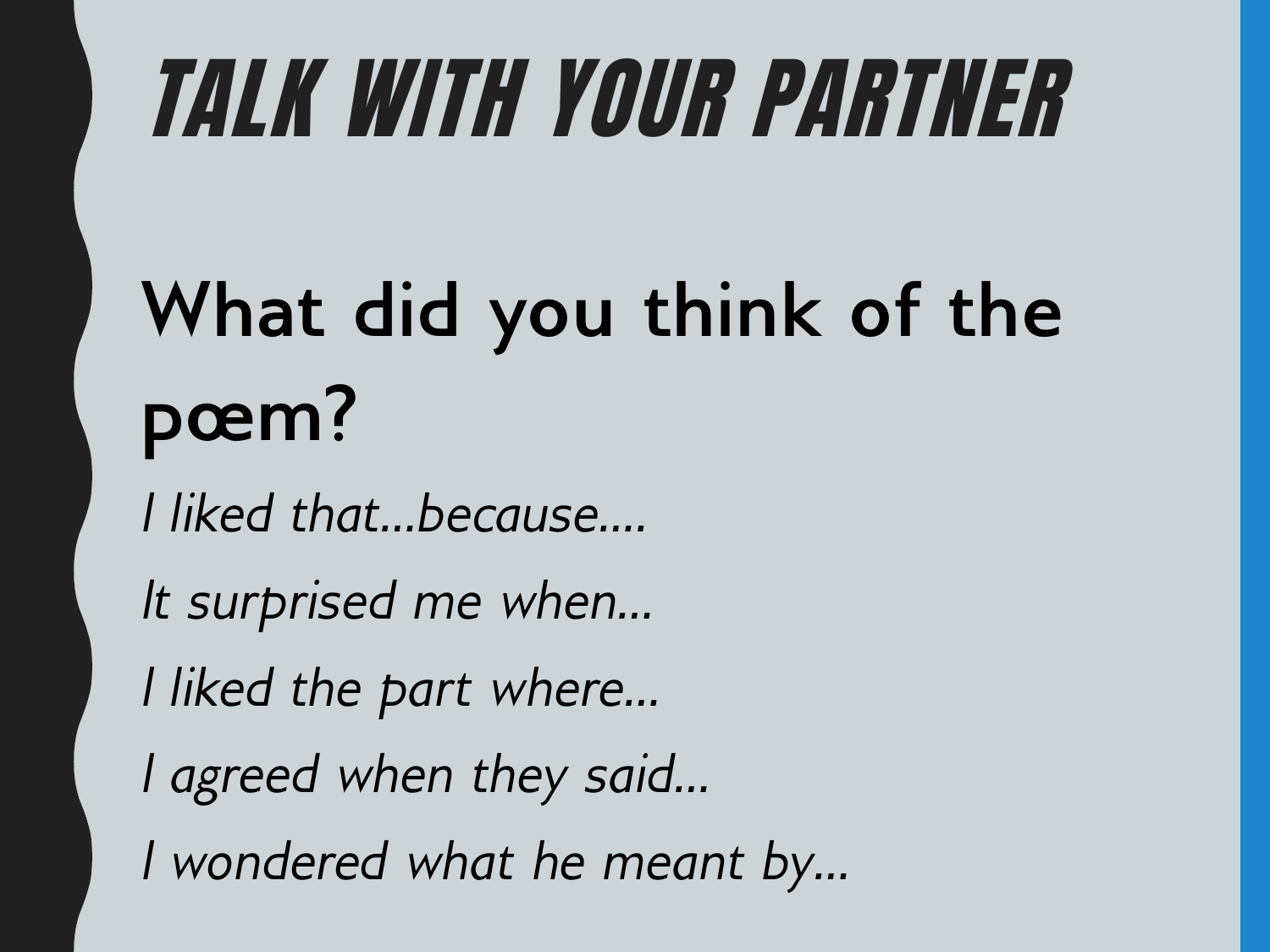

# Talk with your partner
What did you think of the poem?
I liked that…because….
It surprised me when…
I liked the part where…
I agreed when they said…
I wondered what he meant by…